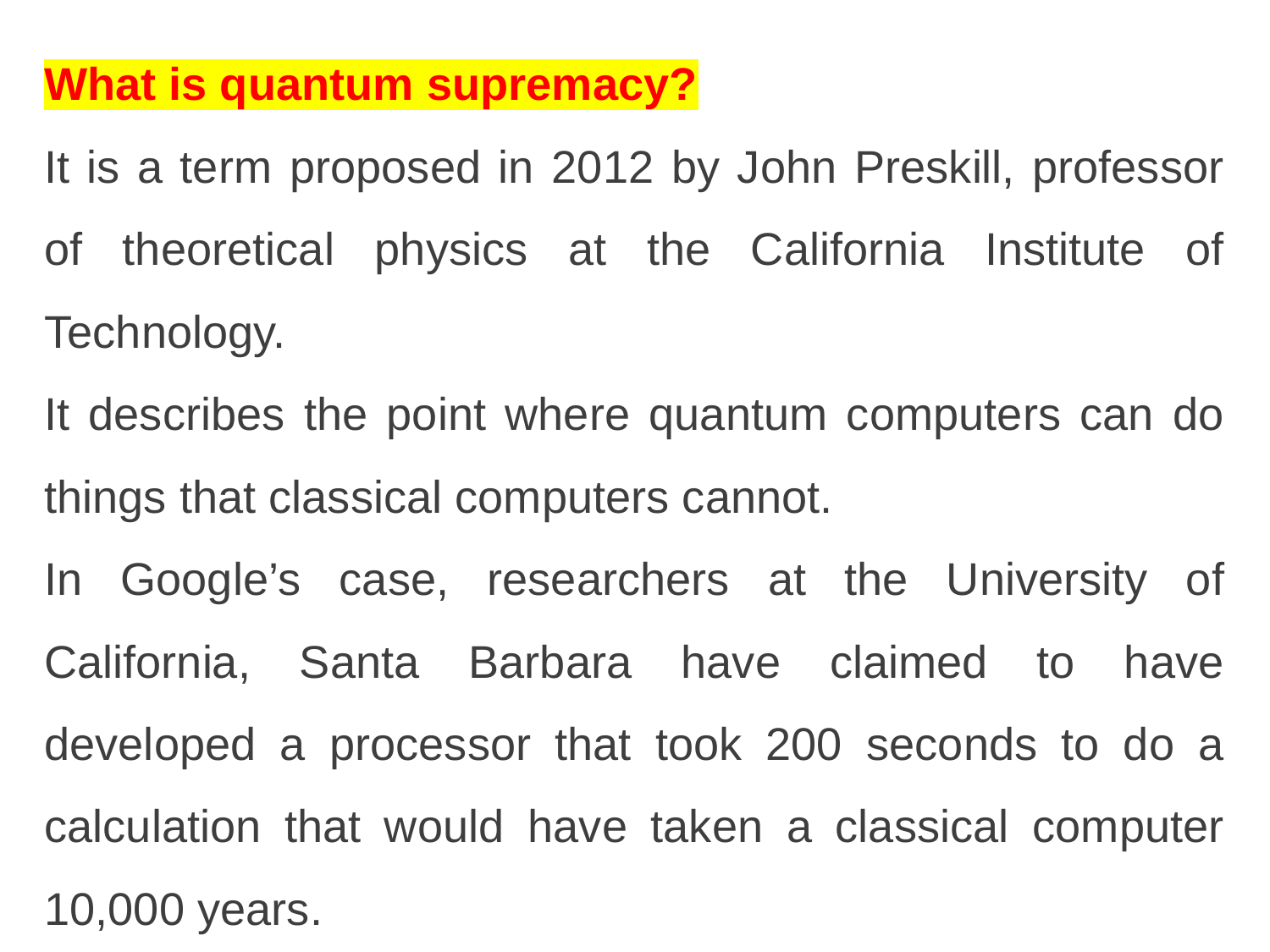

What is quantum supremacy?
It is a term proposed in 2012 by John Preskill, professor of theoretical physics at the California Institute of Technology.
It describes the point where quantum computers can do things that classical computers cannot.
In Google’s case, researchers at the University of California, Santa Barbara have claimed to have developed a processor that took 200 seconds to do a calculation that would have taken a classical computer 10,000 years.